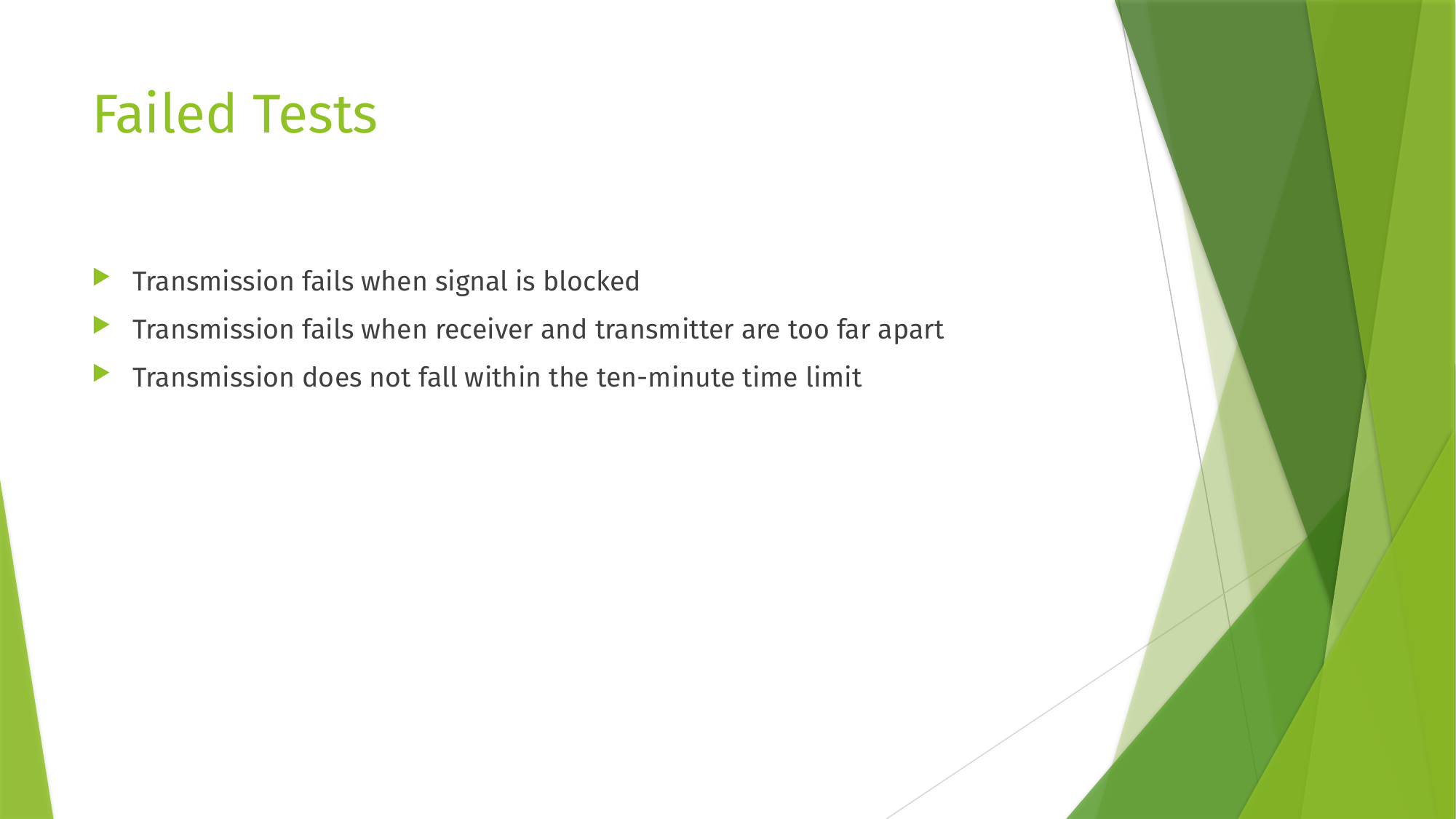

# Failed Tests
Transmission fails when signal is blocked
Transmission fails when receiver and transmitter are too far apart
Transmission does not fall within the ten-minute time limit